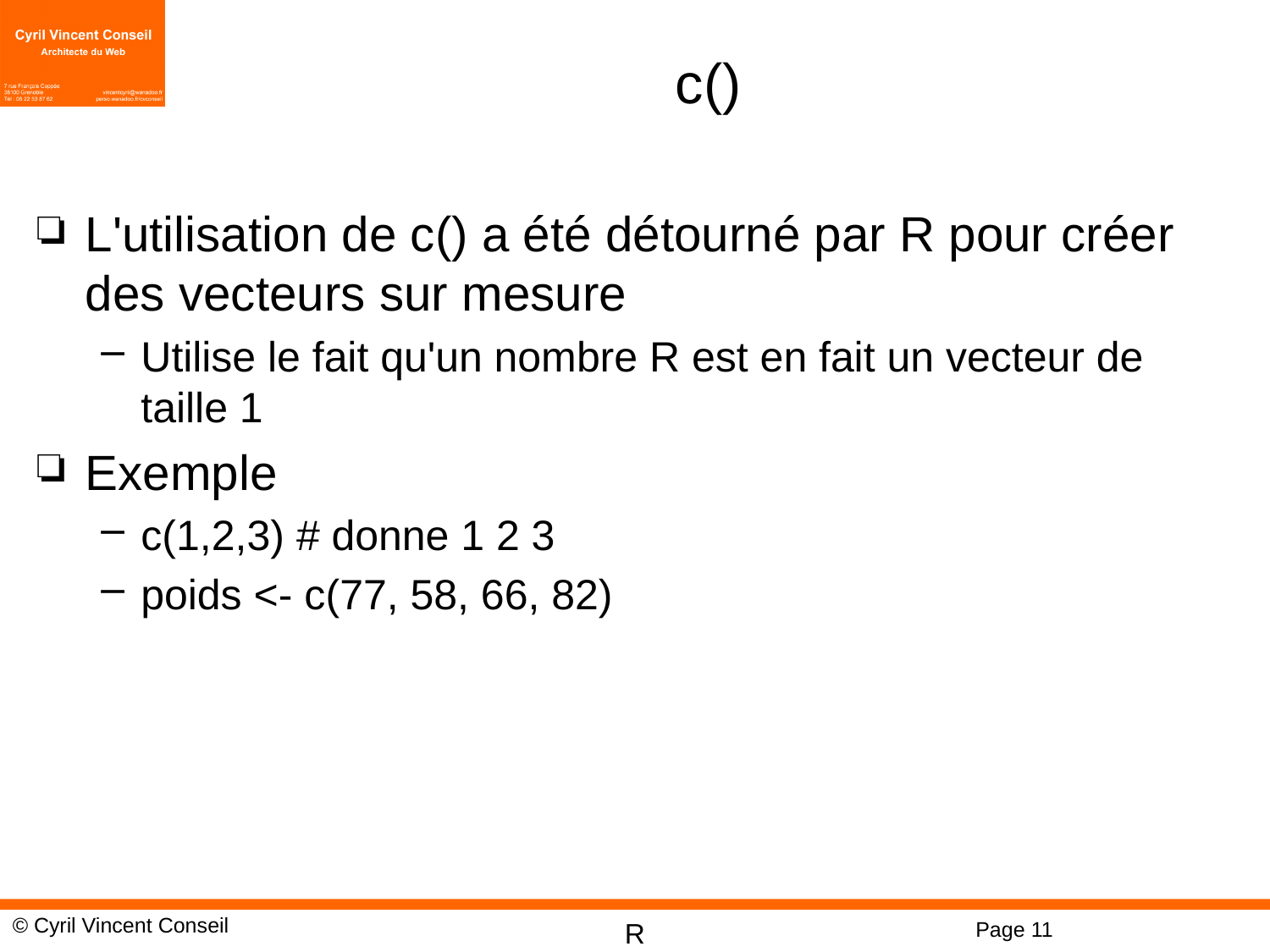

# c()
L'utilisation de c() a été détourné par R pour créer des vecteurs sur mesure
Utilise le fait qu'un nombre R est en fait un vecteur de taille 1
Exemple
c(1,2,3) # donne 1 2 3
poids <- c(77, 58, 66, 82)